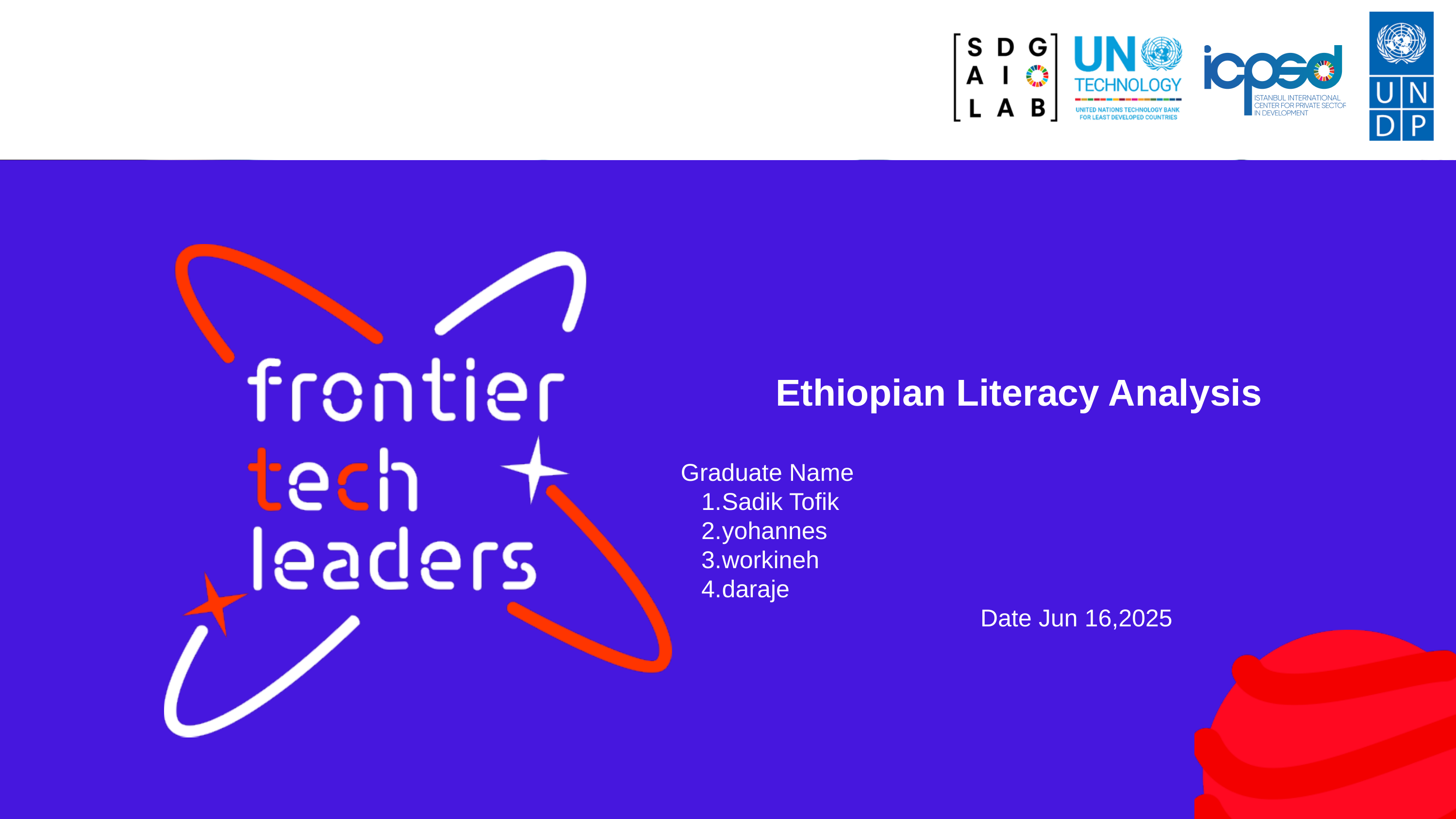

Ethiopian Literacy Analysis

Graduate Name
Sadik Tofik
yohannes
workineh
daraje
Date Jun 16,2025